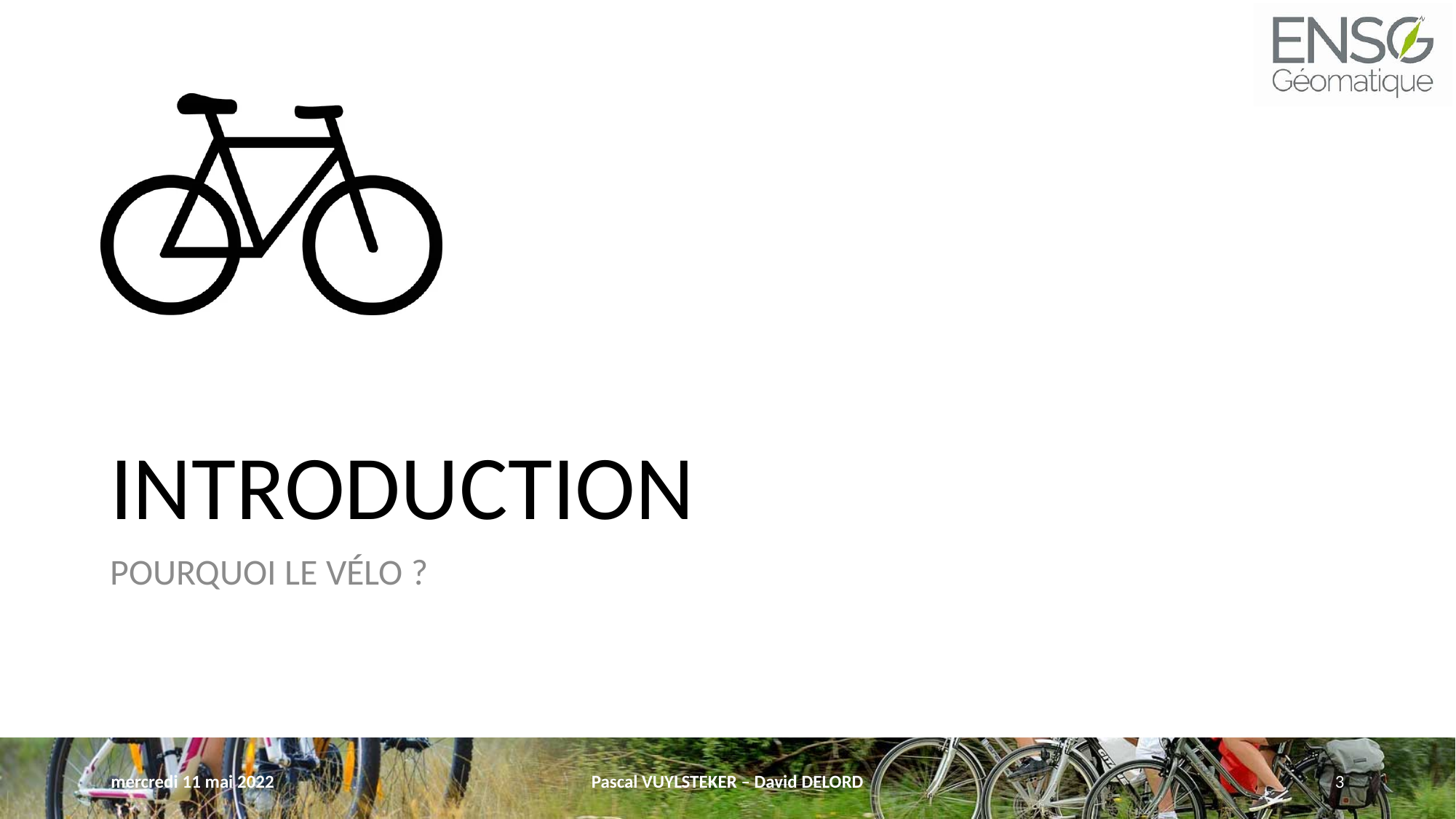

# INTRODUCTION
POURQUOI LE VÉLO ?
mercredi 11 mai 2022
Pascal VUYLSTEKER – David DELORD
3